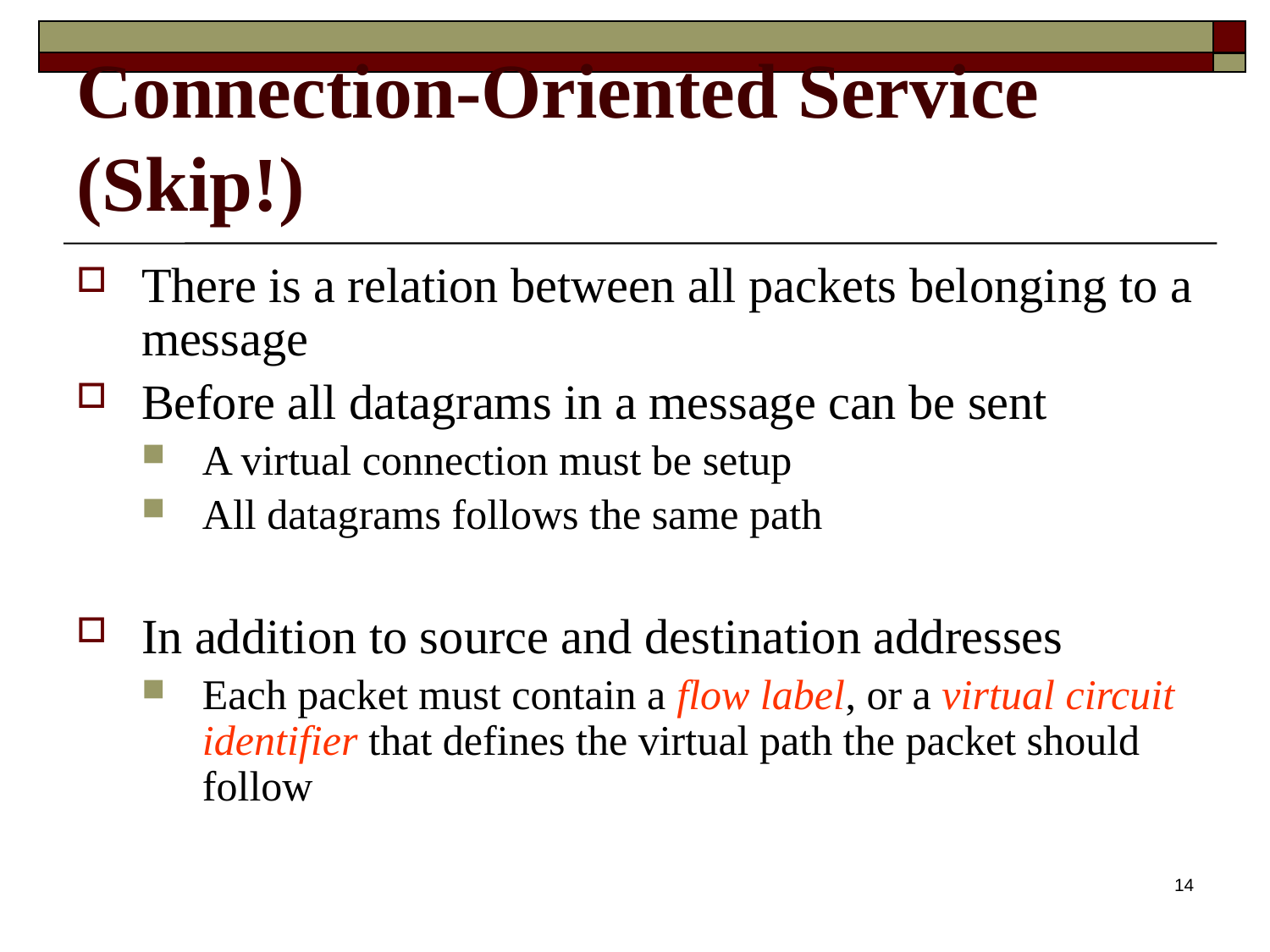

# Connection-Oriented Service (Skip!)
There is a relation between all packets belonging to a message
Before all datagrams in a message can be sent
A virtual connection must be setup
All datagrams follows the same path

In addition to source and destination addresses
Each packet must contain a flow label, or a virtual circuit identifier that defines the virtual path the packet should follow
14